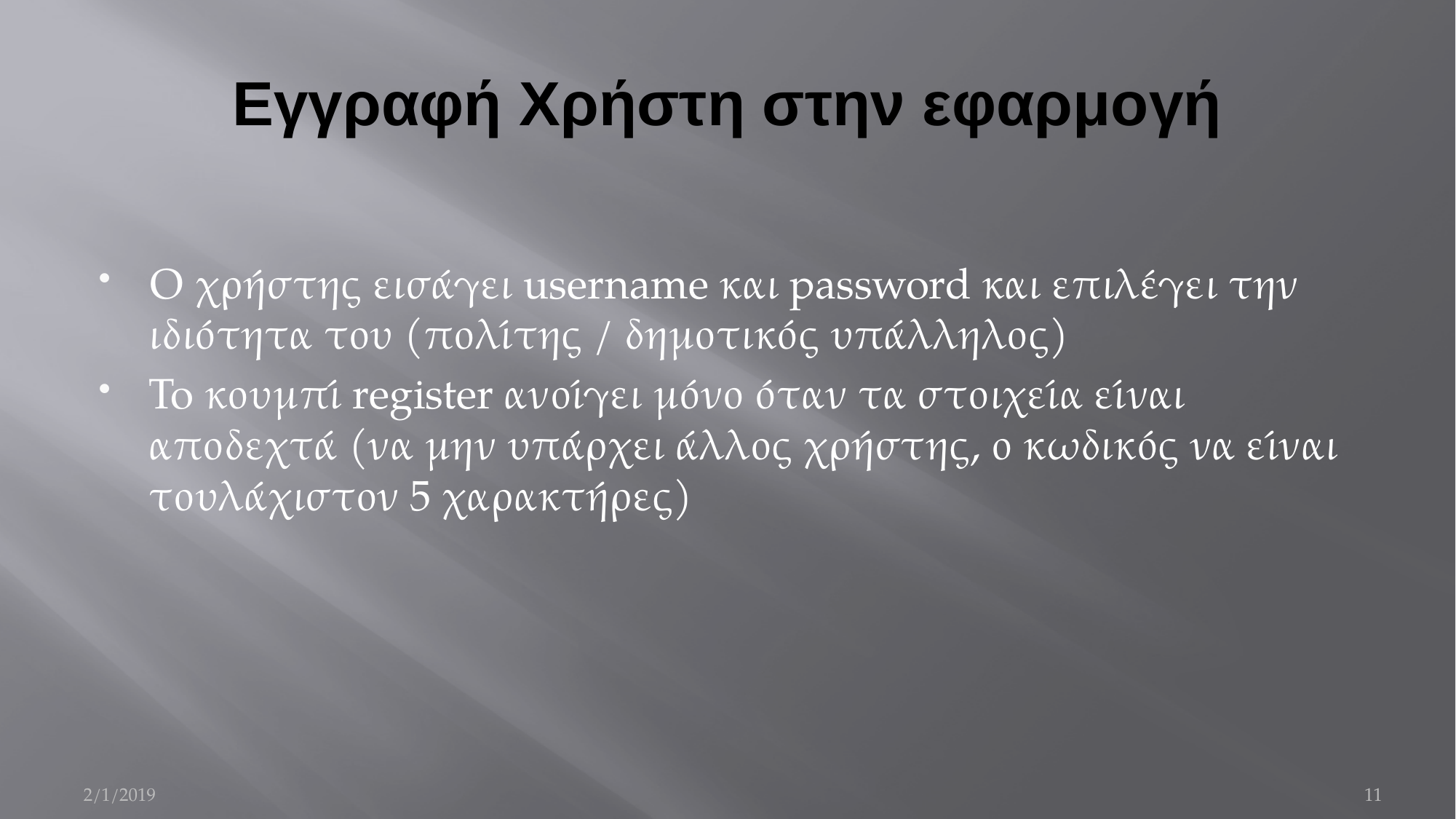

# Εγγραφή Χρήστη στην εφαρμογή

Ο χρήστης εισάγει username και password και επιλέγει την ιδιότητα του (πολίτης / δημοτικός υπάλληλος)
To κουμπί register ανοίγει μόνο όταν τα στοιχεία είναι αποδεχτά (να μην υπάρχει άλλος χρήστης, ο κωδικός να είναι τουλάχιστον 5 χαρακτήρες)
2/1/2019
11